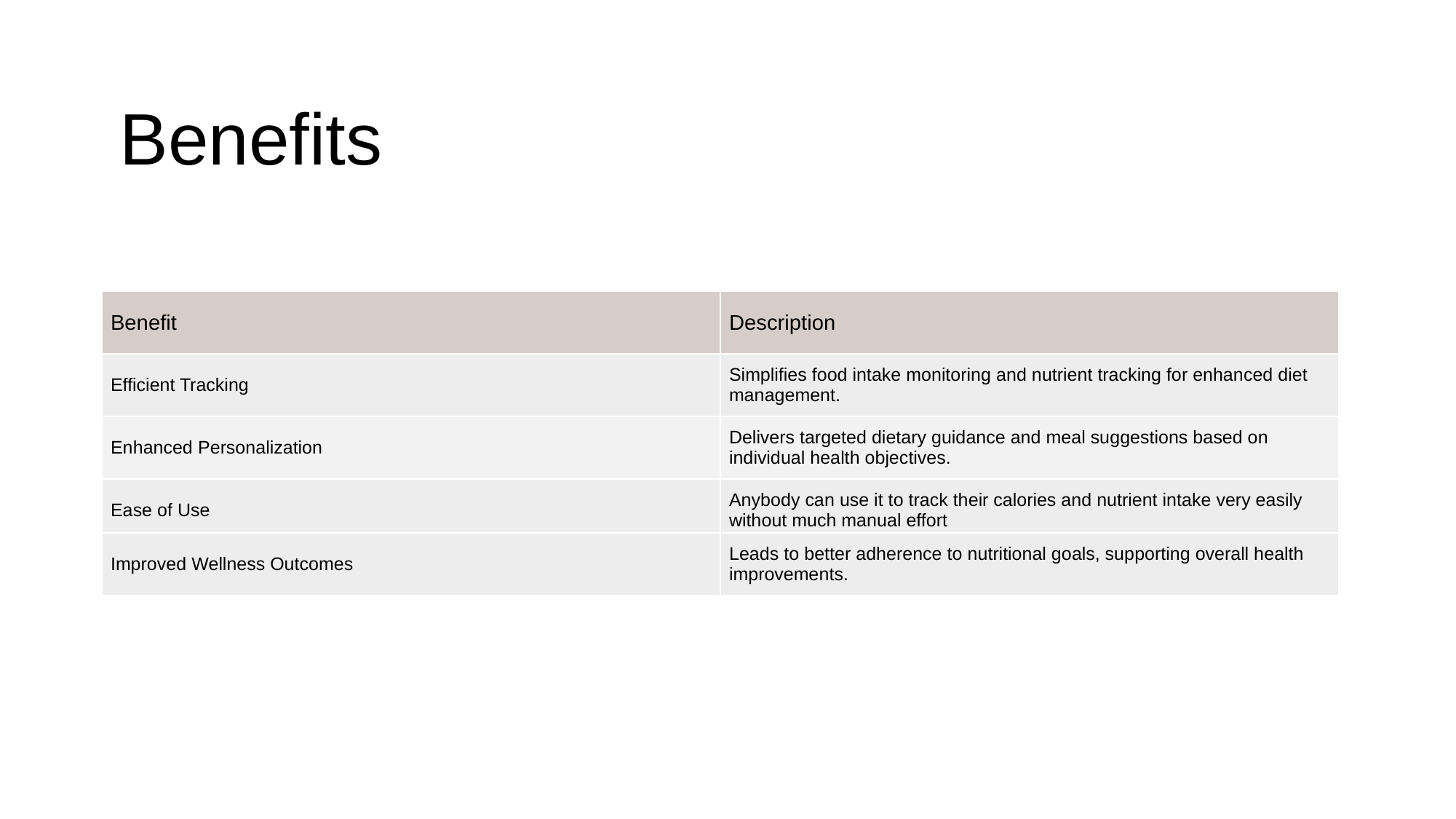

Benefits

| Benefit | Description |
| --- | --- |
| Efficient Tracking | Simplifies food intake monitoring and nutrient tracking for enhanced diet management. |
| Enhanced Personalization | Delivers targeted dietary guidance and meal suggestions based on individual health objectives. |
| Ease of Use | Anybody can use it to track their calories and nutrient intake very easily without much manual effort |
| Improved Wellness Outcomes | Leads to better adherence to nutritional goals, supporting overall health improvements. |
| --- | --- |